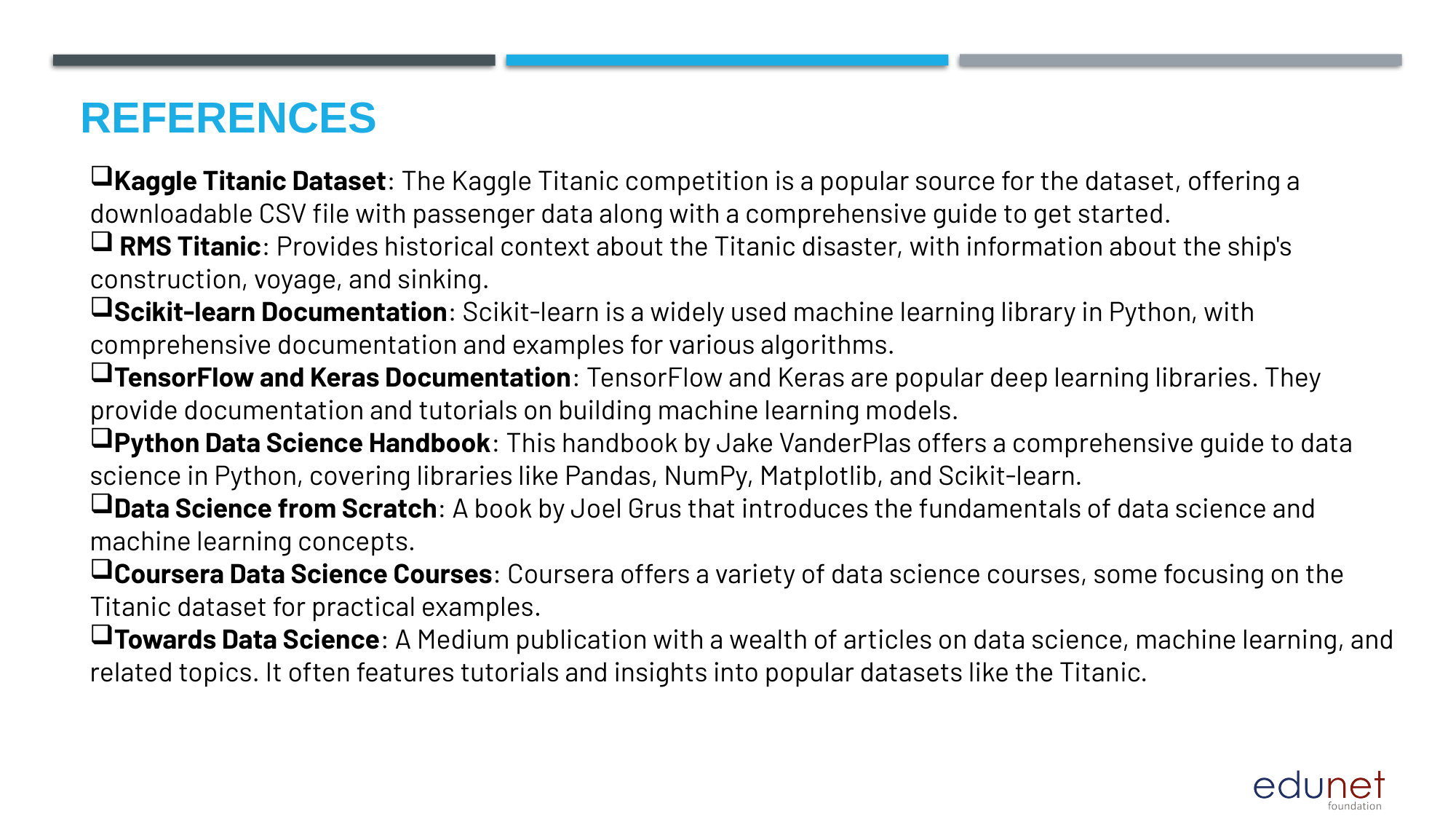

# References
Kaggle Titanic Dataset: The Kaggle Titanic competition is a popular source for the dataset, offering a downloadable CSV file with passenger data along with a comprehensive guide to get started.
 RMS Titanic: Provides historical context about the Titanic disaster, with information about the ship's construction, voyage, and sinking.
Scikit-learn Documentation: Scikit-learn is a widely used machine learning library in Python, with comprehensive documentation and examples for various algorithms.
TensorFlow and Keras Documentation: TensorFlow and Keras are popular deep learning libraries. They provide documentation and tutorials on building machine learning models.
Python Data Science Handbook: This handbook by Jake VanderPlas offers a comprehensive guide to data science in Python, covering libraries like Pandas, NumPy, Matplotlib, and Scikit-learn.
Data Science from Scratch: A book by Joel Grus that introduces the fundamentals of data science and machine learning concepts.
Coursera Data Science Courses: Coursera offers a variety of data science courses, some focusing on the Titanic dataset for practical examples.
Towards Data Science: A Medium publication with a wealth of articles on data science, machine learning, and related topics. It often features tutorials and insights into popular datasets like the Titanic.